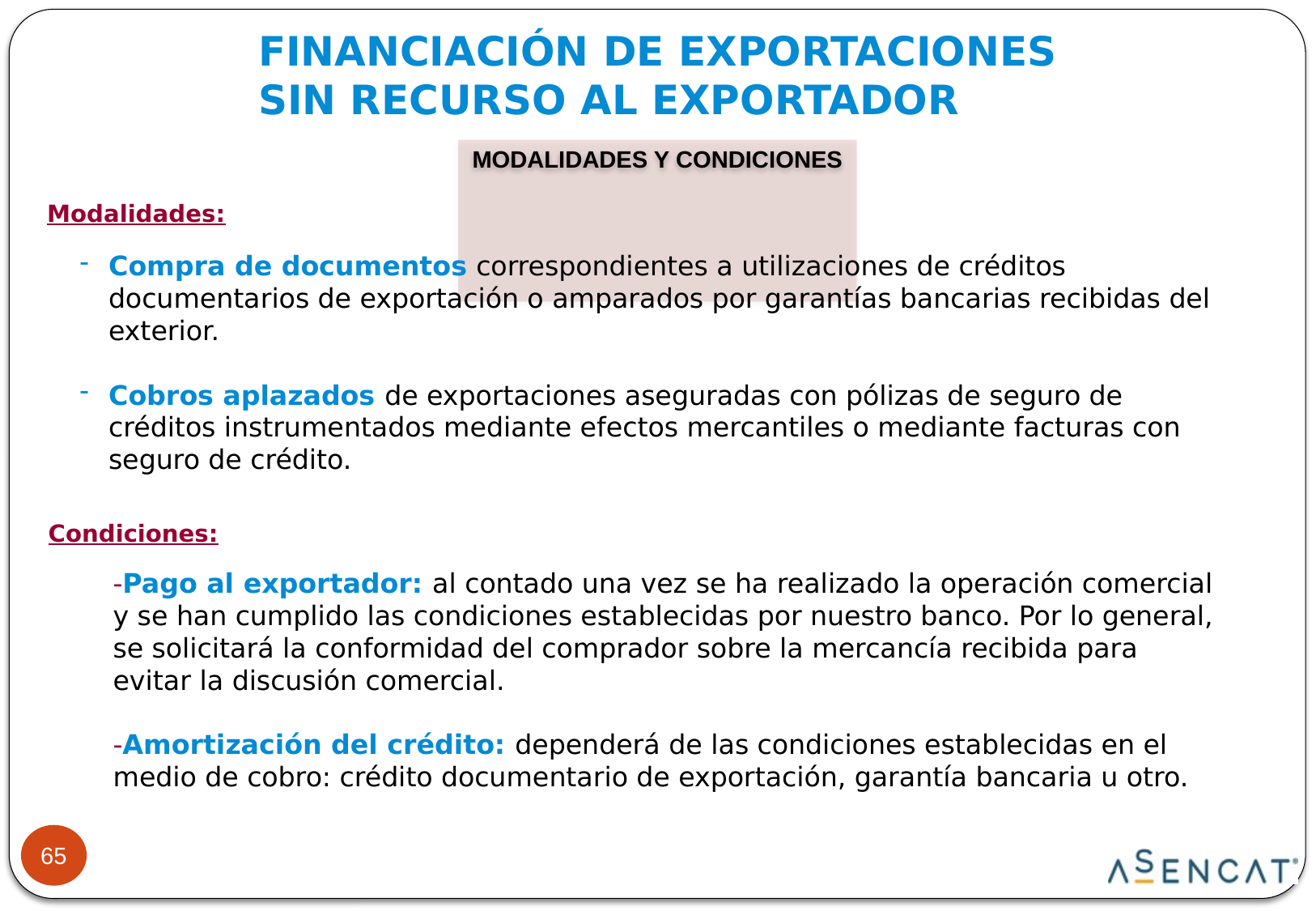

FINANCIACIÓN DE EXPORTACIONES
SIN RECURSO AL EXPORTADOR
MODALIDADES Y CONDICIONES
Modalidades:

Compra de documentos correspondientes a utilizaciones de créditos documentarios de exportación o amparados por garantías bancarias recibidas del exterior.

Cobros aplazados de exportaciones aseguradas con pólizas de seguro de créditos instrumentados mediante efectos mercantiles o mediante facturas con seguro de crédito.
Condiciones:
-Pago al exportador: al contado una vez se ha realizado la operación comercial y se han cumplido las condiciones establecidas por nuestro banco. Por lo general, se solicitará la conformidad del comprador sobre la mercancía recibida para evitar la discusión comercial.

-Amortización del crédito: dependerá de las condiciones establecidas en el medio de cobro: crédito documentario de exportación, garantía bancaria u otro.
65